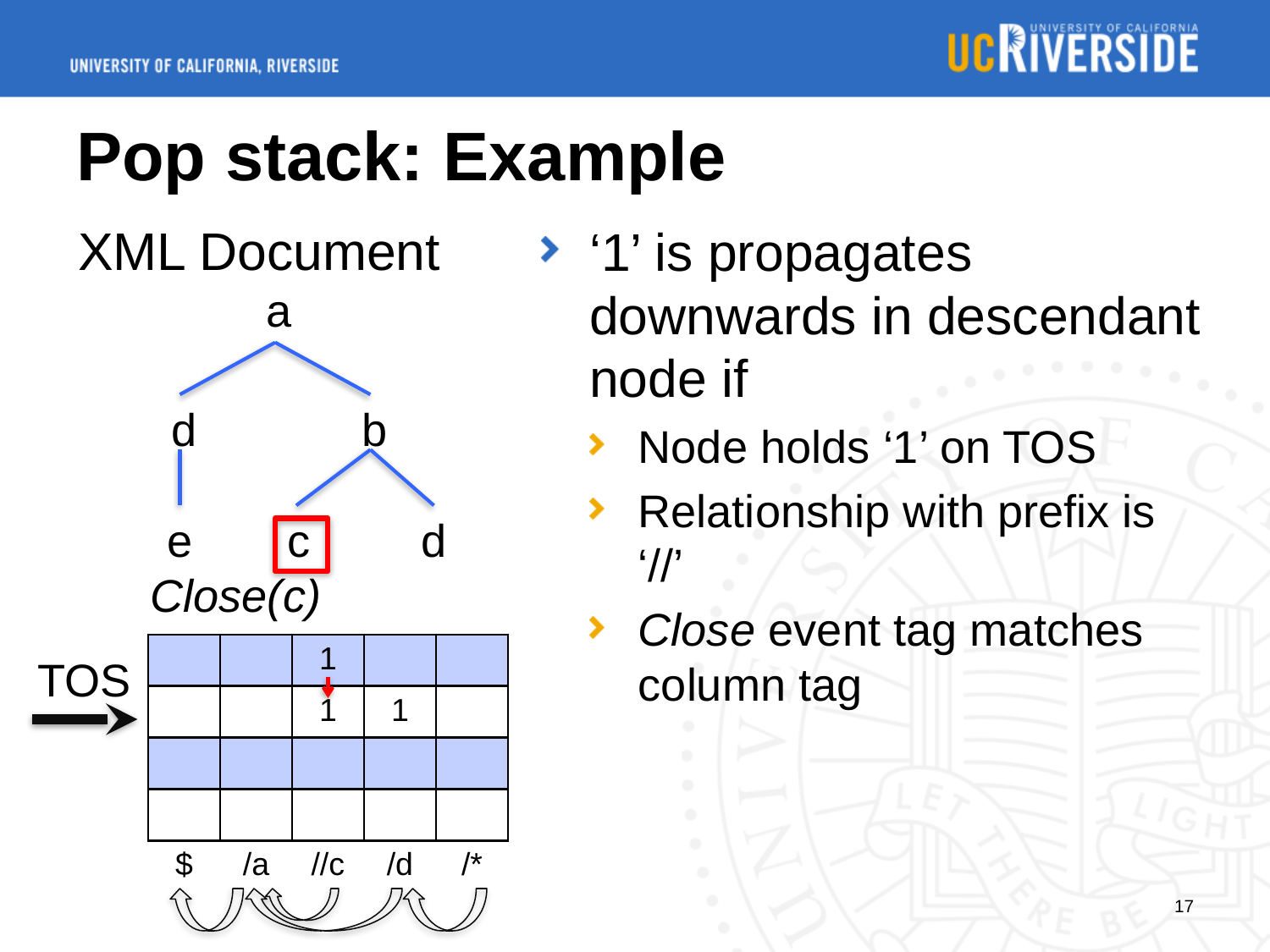

# Pop stack: Example
XML Document
‘1’ is propagates downwards in descendant node if
Node holds ‘1’ on TOS
Relationship with prefix is ‘//’
Close event tag matches column tag
a
d
e
b
c
d

Close(c)
|  |  | 1 |  |  |
| --- | --- | --- | --- | --- |
|  |  | 1 | 1 |  |
|  |  |  |  |  |
|  |  |  |  |  |
| $ | /a | //c | /d | /\* |
TOS

17